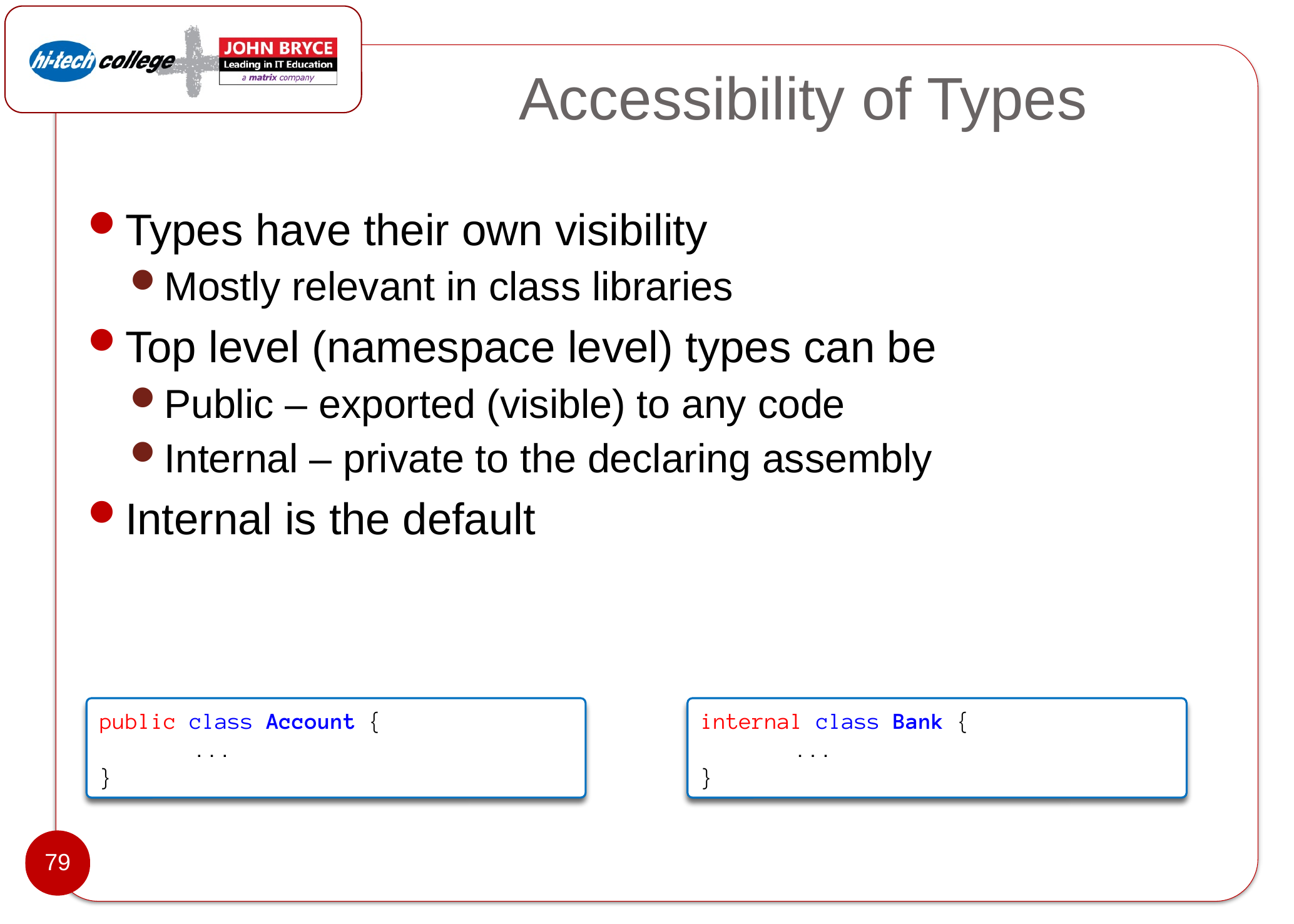

# Accessibility of Types
Types have their own visibility
Mostly relevant in class libraries
Top level (namespace level) types can be
Public – exported (visible) to any code
Internal – private to the declaring assembly
Internal is the default

internal class Bank {
	...
}
public class Account {
	...
}
79